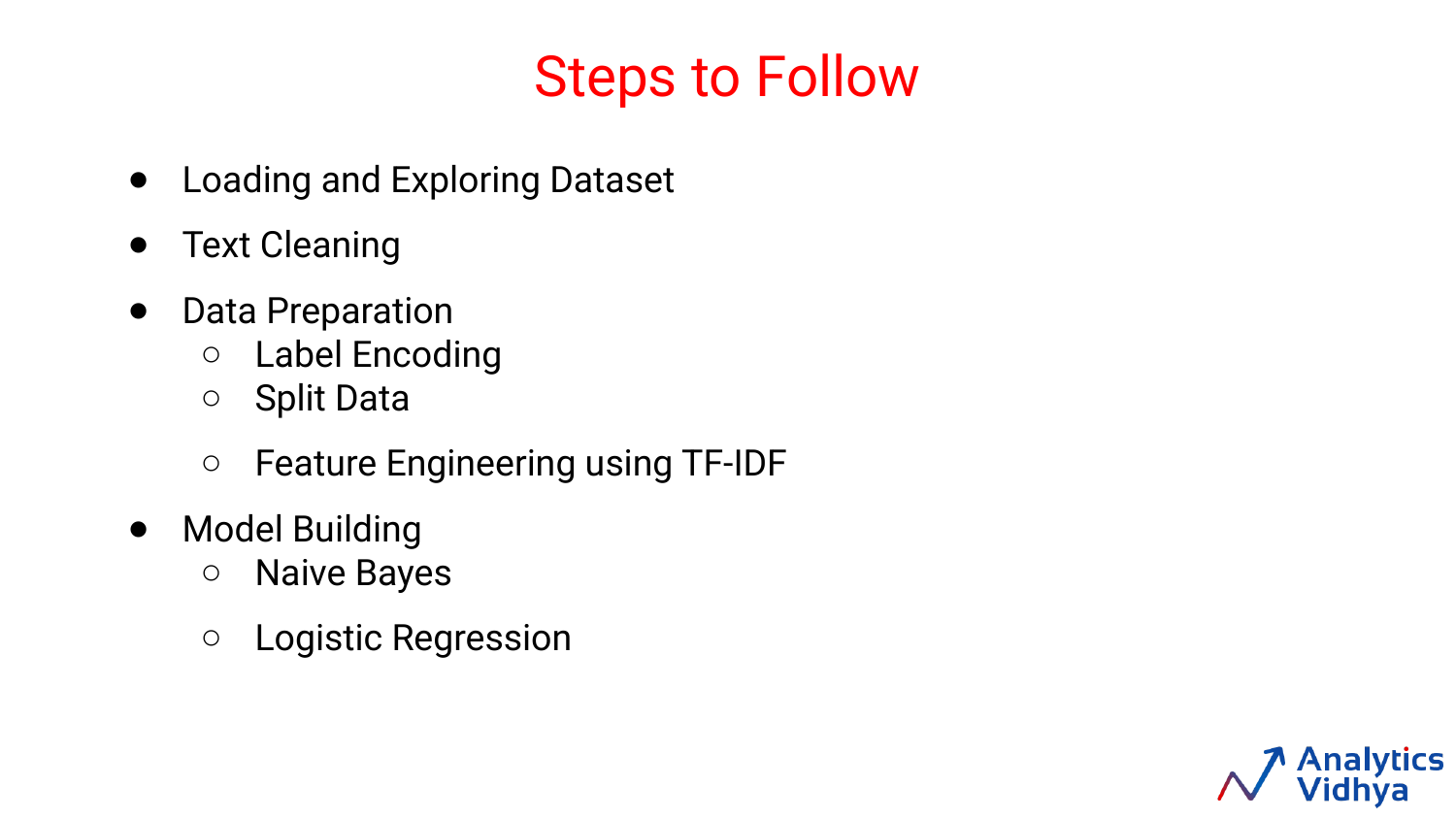

Steps to Follow
Loading and Exploring Dataset
Text Cleaning
Data Preparation
Label Encoding
Split Data
Feature Engineering using TF-IDF
Model Building
Naive Bayes
Logistic Regression